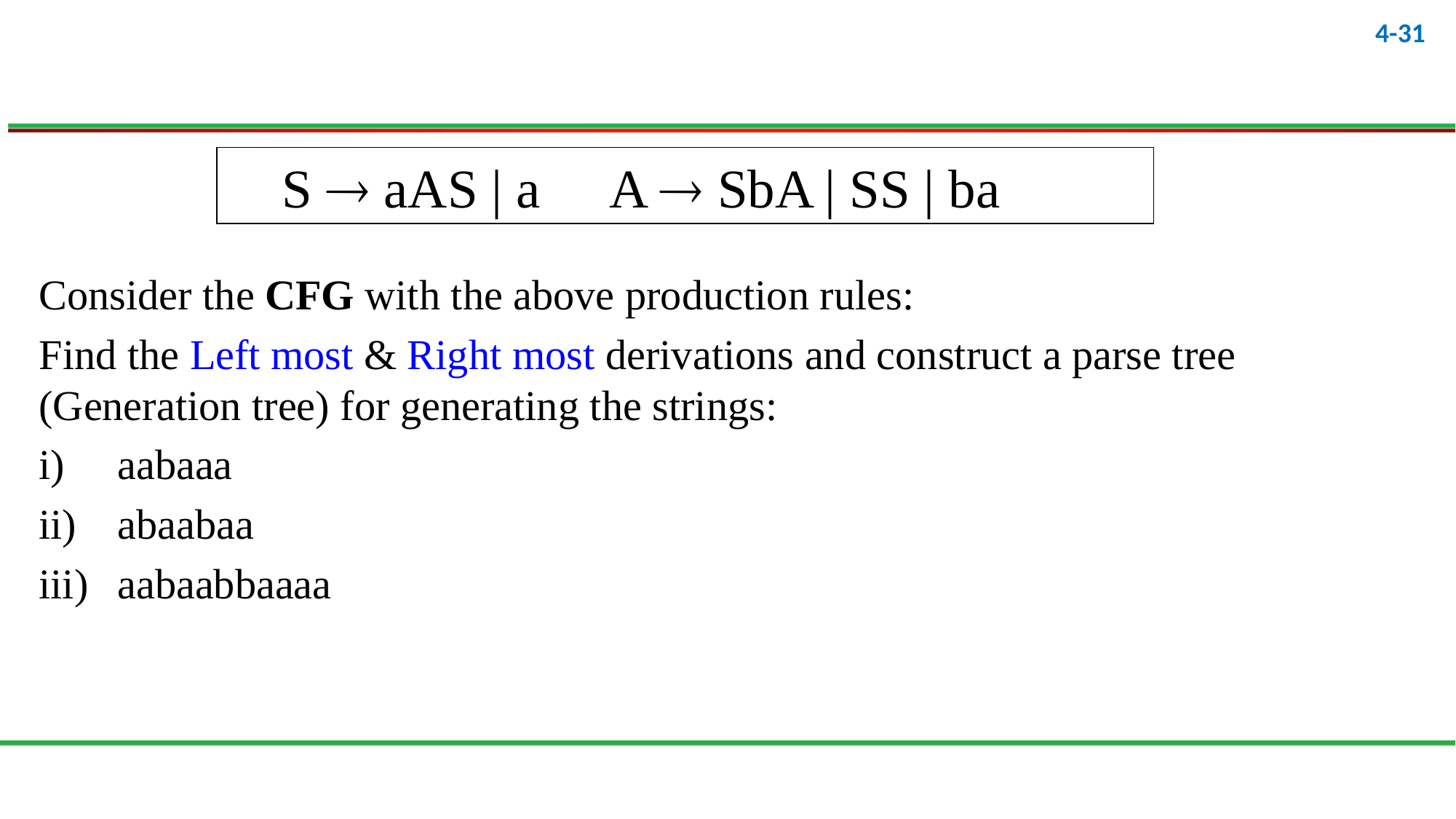

S → aAS | a	A → SbA | SS | ba
Consider the CFG with the above production rules:
Find the Left most & Right most derivations and construct a parse tree (Generation tree) for generating the strings:
 aabaaa
 abaabaa
 aabaabbaaaa
31